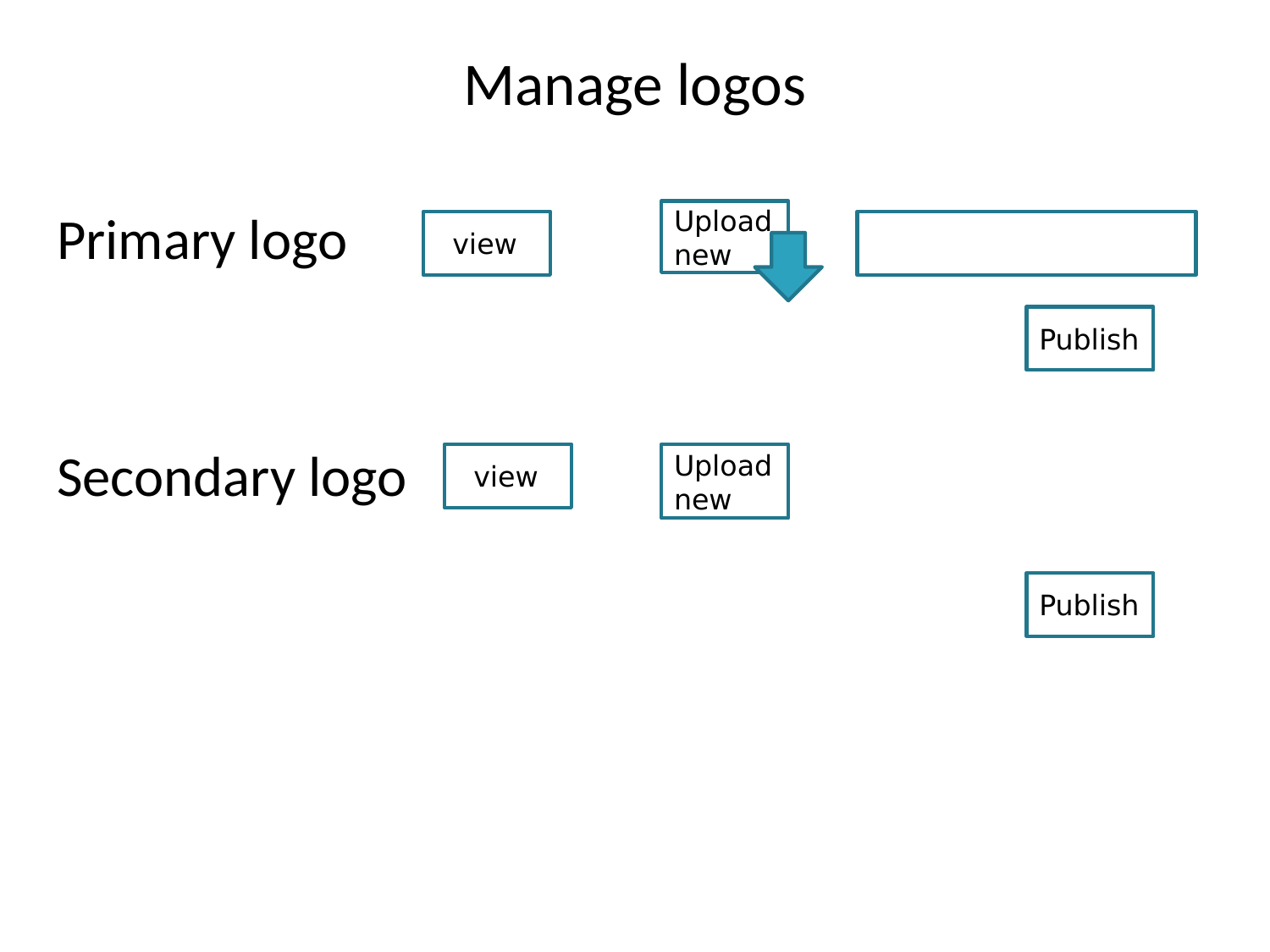

# Manage logos

Primary logo

Secondary logo

Upload new
vview

Publish
vview
Upload new
Publish